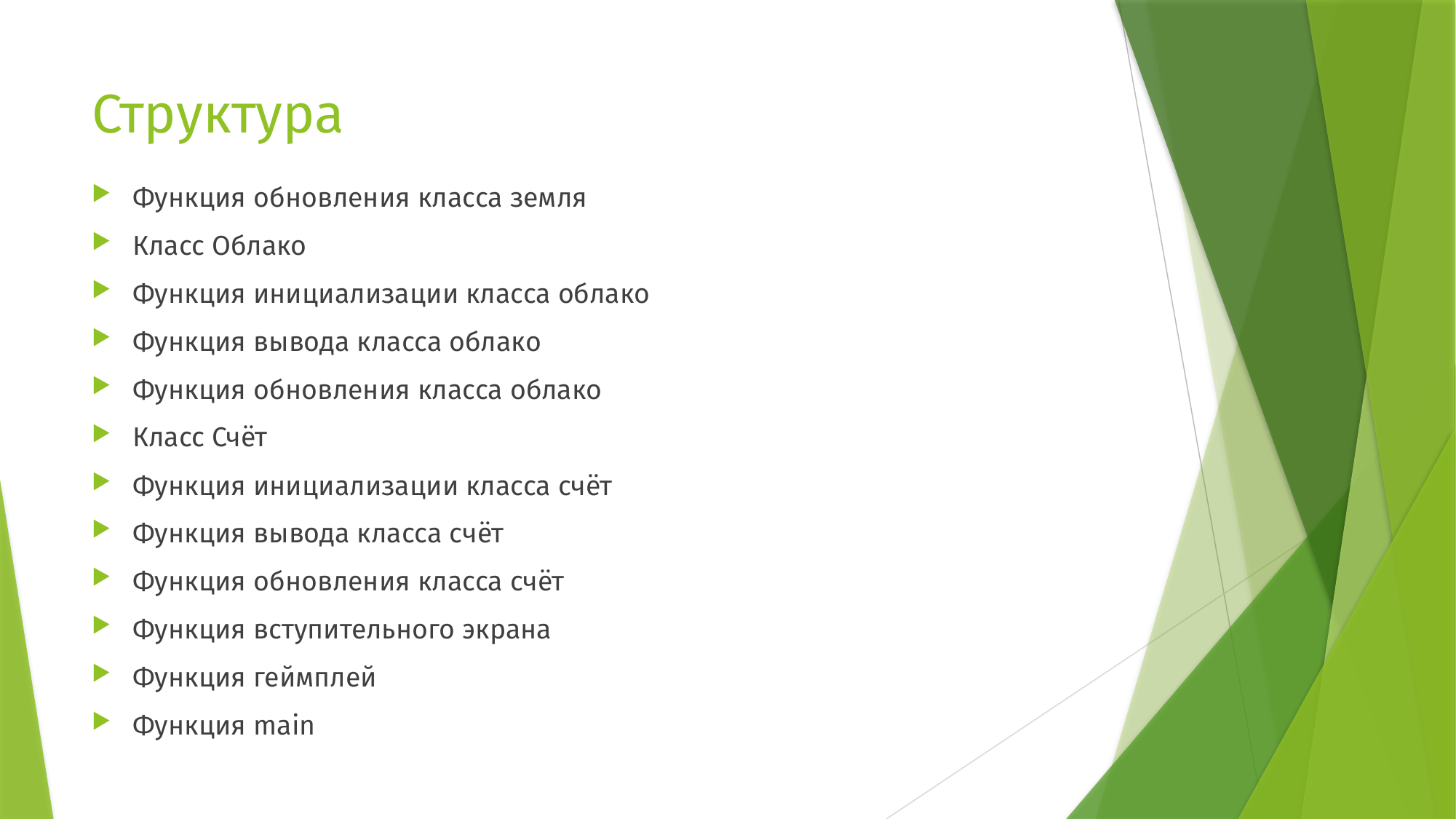

# Структура
Функция обновления класса земля
Класс Облако
Функция инициализации класса облако
Функция вывода класса облако
Функция обновления класса облако
Класс Счёт
Функция инициализации класса счёт
Функция вывода класса счёт
Функция обновления класса счёт
Функция вступительного экрана
Функция геймплей
Функция main